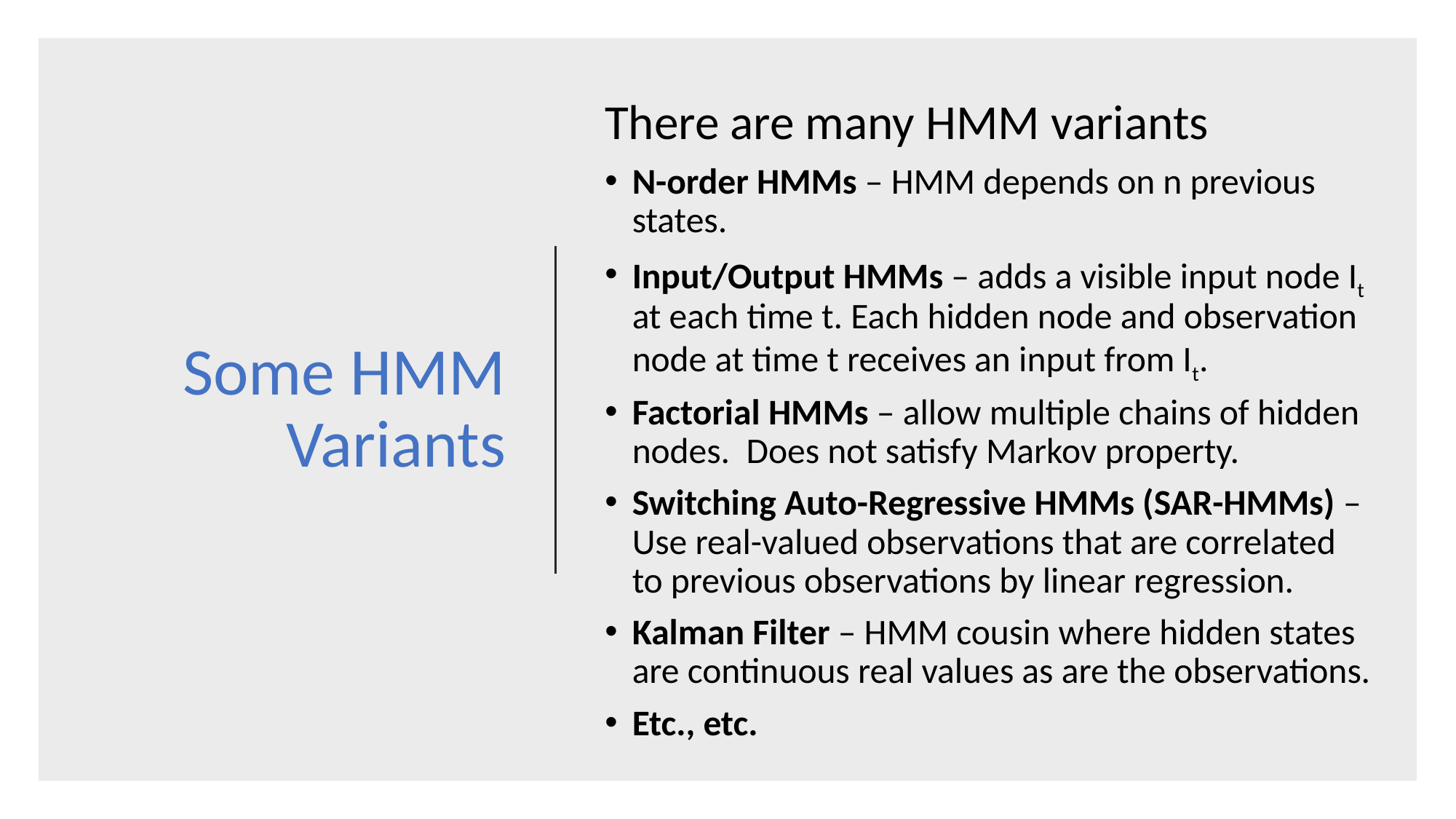

There are many HMM variants
N-order HMMs – HMM depends on n previous states.
Input/Output HMMs – adds a visible input node It at each time t. Each hidden node and observation node at time t receives an input from It.
Factorial HMMs – allow multiple chains of hidden nodes.  Does not satisfy Markov property.
Switching Auto-Regressive HMMs (SAR-HMMs) – Use real-valued observations that are correlated to previous observations by linear regression.
Kalman Filter – HMM cousin where hidden states are continuous real values as are the observations.
Etc., etc.
# Some HMM Variants